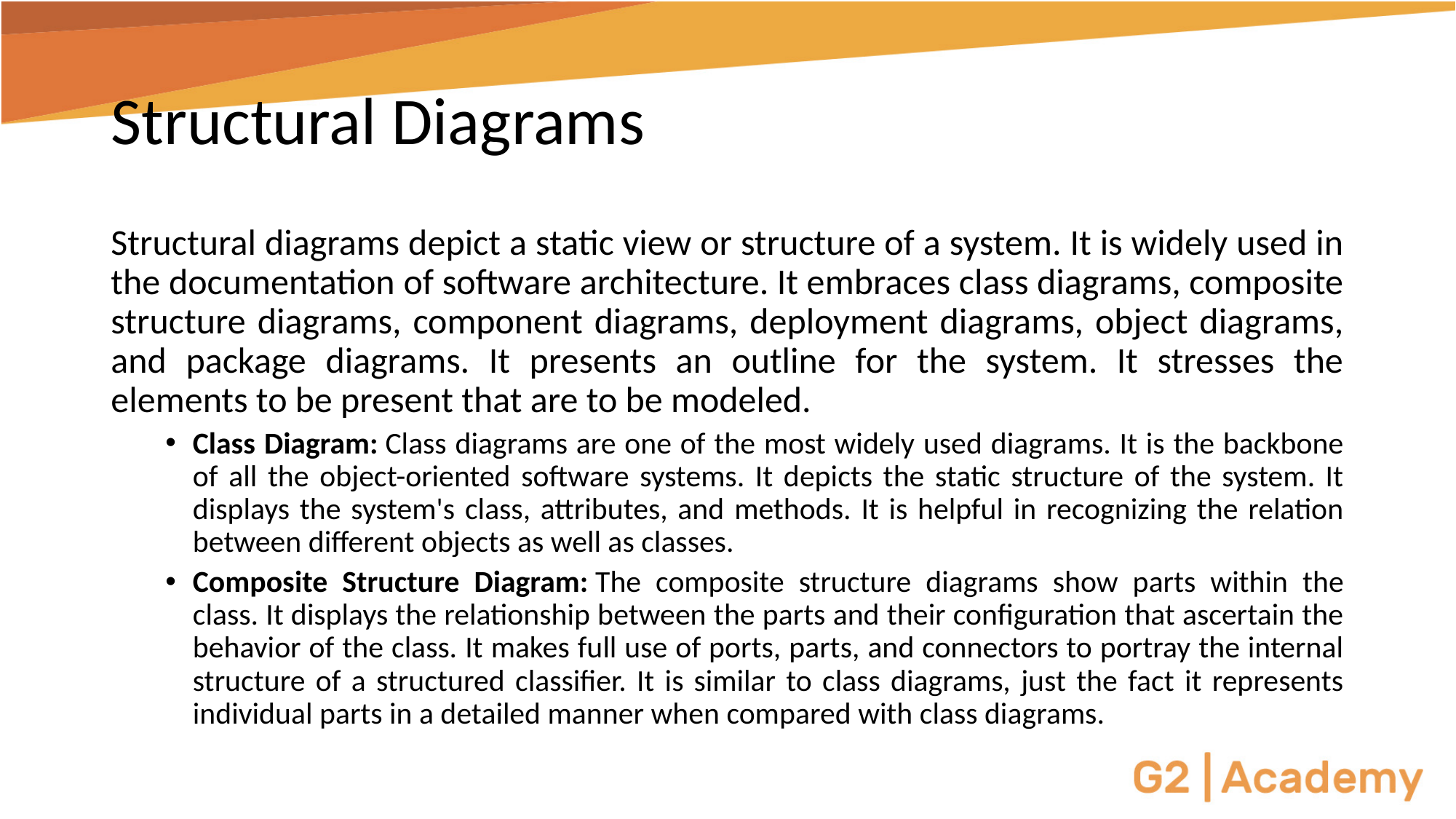

# Structural Diagrams
Structural diagrams depict a static view or structure of a system. It is widely used in the documentation of software architecture. It embraces class diagrams, composite structure diagrams, component diagrams, deployment diagrams, object diagrams, and package diagrams. It presents an outline for the system. It stresses the elements to be present that are to be modeled.
Class Diagram: Class diagrams are one of the most widely used diagrams. It is the backbone of all the object-oriented software systems. It depicts the static structure of the system. It displays the system's class, attributes, and methods. It is helpful in recognizing the relation between different objects as well as classes.
Composite Structure Diagram: The composite structure diagrams show parts within the class. It displays the relationship between the parts and their configuration that ascertain the behavior of the class. It makes full use of ports, parts, and connectors to portray the internal structure of a structured classifier. It is similar to class diagrams, just the fact it represents individual parts in a detailed manner when compared with class diagrams.